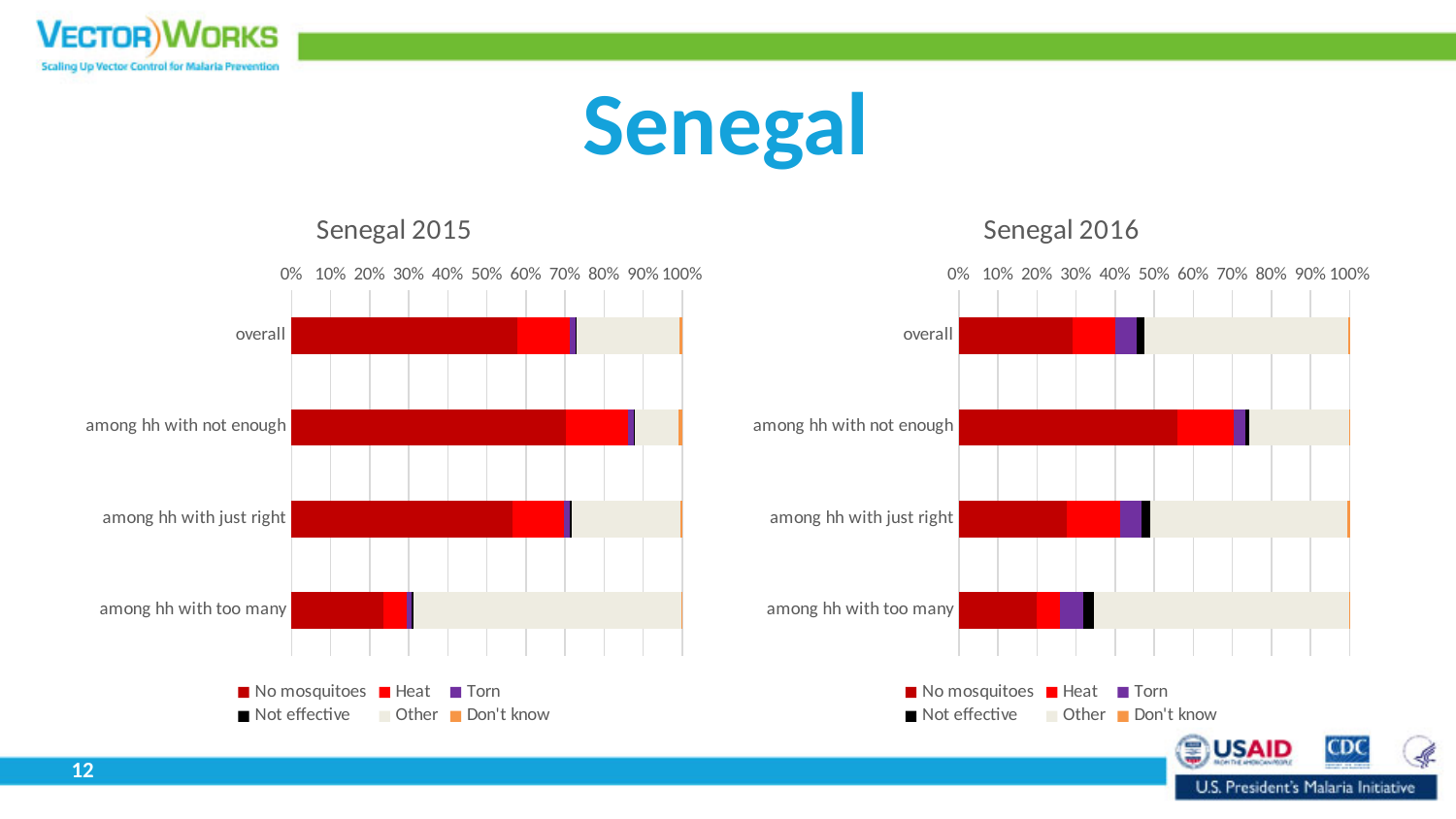

# Senegal

### Chart: Senegal 2015

| Category | No mosquitoes | Heat | Torn | Not effective | Other | Don't know |
|---|---|---|---|---|---|---|
| overall | 57.800000000000004 | 13.4 | 1.5 | 0.4 | 26.3 | 0.7000000000000001 |
| among hh with not enough | 70.3 | 15.8 | 1.6 | 0.2 | 11.200000000000001 | 1.0 |
| among hh with just right | 56.400000000000006 | 13.200000000000001 | 1.5 | 0.6000000000000001 | 27.6 | 0.6000000000000001 |
| among hh with too many | 23.5 | 6.0 | 1.3 | 0.30000000000000004 | 68.60000000000001 | 0.2 |

### Chart: Senegal 2016

| Category | No mosquitoes | Heat | Torn | Not effective | Other | Don't know |
|---|---|---|---|---|---|---|
| overall | 29.0 | 11.0 | 5.4 | 2.1 | 52.1 | 0.4 |
| among hh with not enough | 55.900000000000006 | 14.4 | 3.1 | 0.9 | 25.6 | 0.2 |
| among hh with just right | 27.5 | 13.700000000000001 | 5.6000000000000005 | 2.1 | 50.400000000000006 | 0.6000000000000001 |
| among hh with too many | 19.900000000000002 | 6.0 | 6.0 | 2.7 | 65.2 | 0.2 |
12